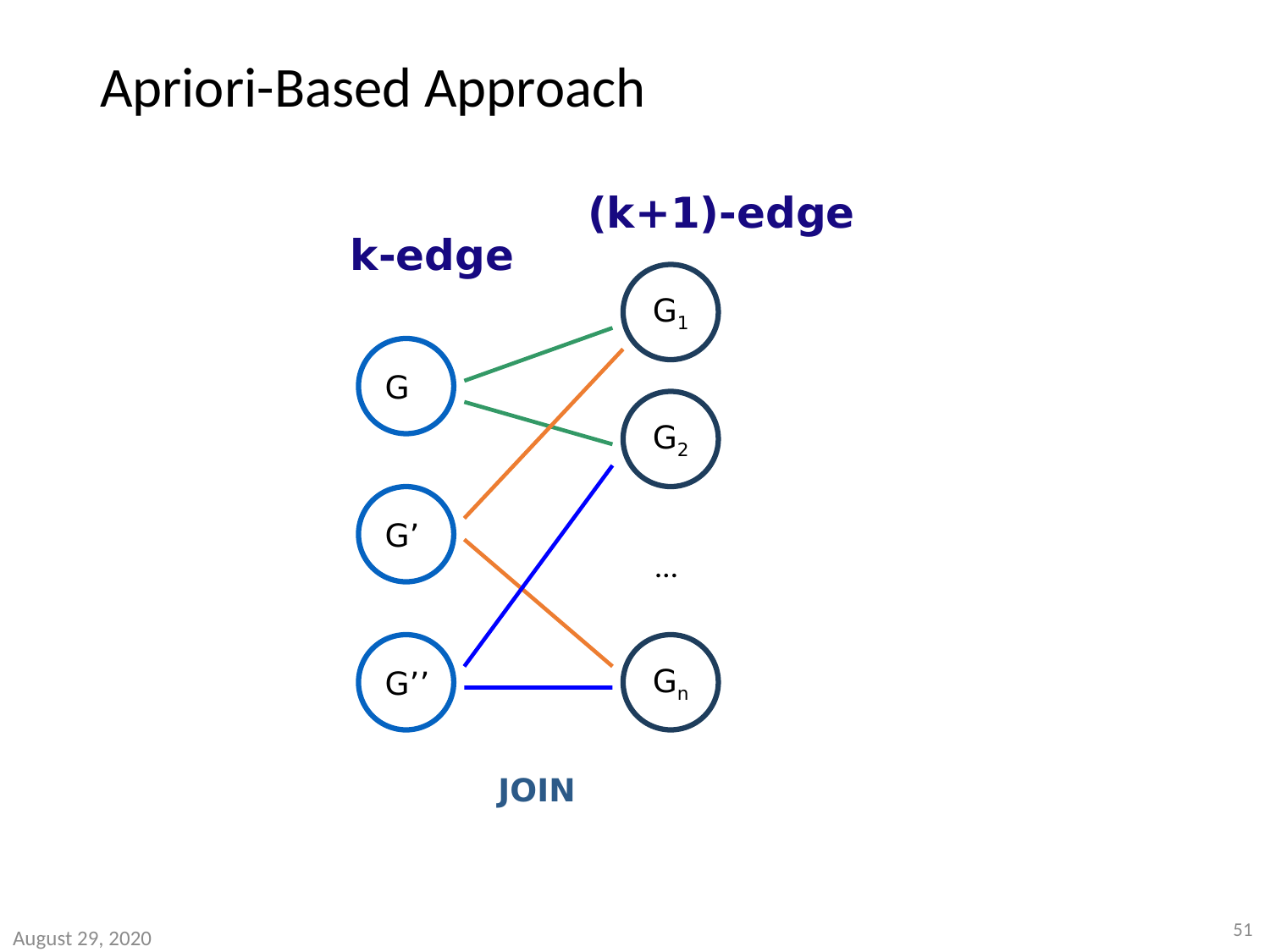

# Apriori-Based Approach
(k+1)-edge
k-edge
G1

G

G2

G’

…
G’’
Gn

JOIN
51
August 29, 2020